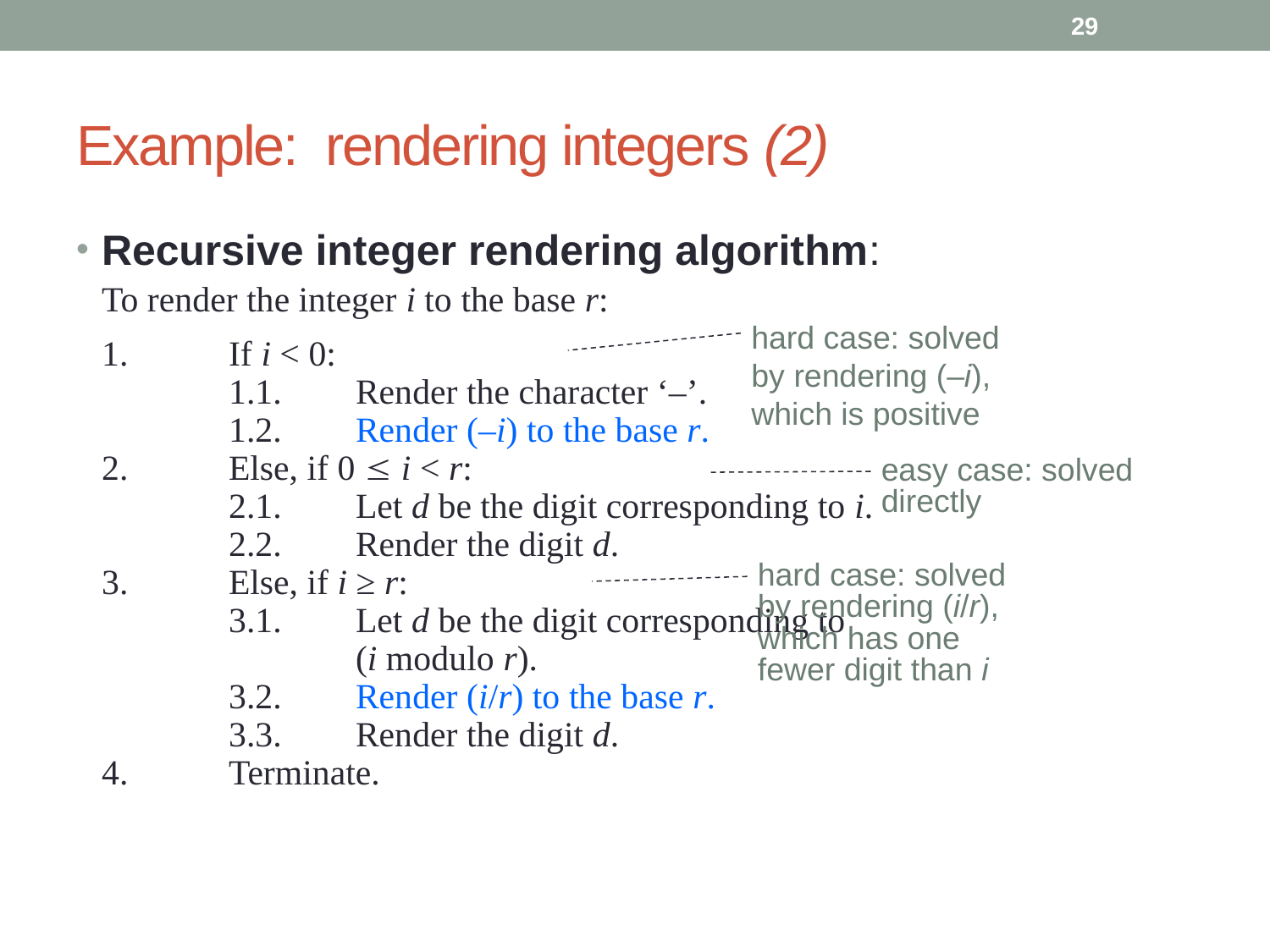

29
# Example:  rendering integers (2)
Recursive integer rendering algorithm:
	To render the integer i to the base r:
	1.	If i < 0:
	1.1.	Render the character ‘–’.
	1.2.	Render (–i) to the base r.
2.	Else, if 0 ≤ i < r:
	2.1.	Let d be the digit corresponding to i.
	2.2.	Render the digit d.
3.	Else, if i ≥ r:
	3.1.	Let d be the digit corresponding to
		(i modulo r).
	3.2.	Render (i/r) to the base r.
	3.3.	Render the digit d.
4.	Terminate.
hard case: solved by rendering (–i), which is positive

easy case: solved directly
hard case: solved by rendering (i/r), which has one fewer digit than i